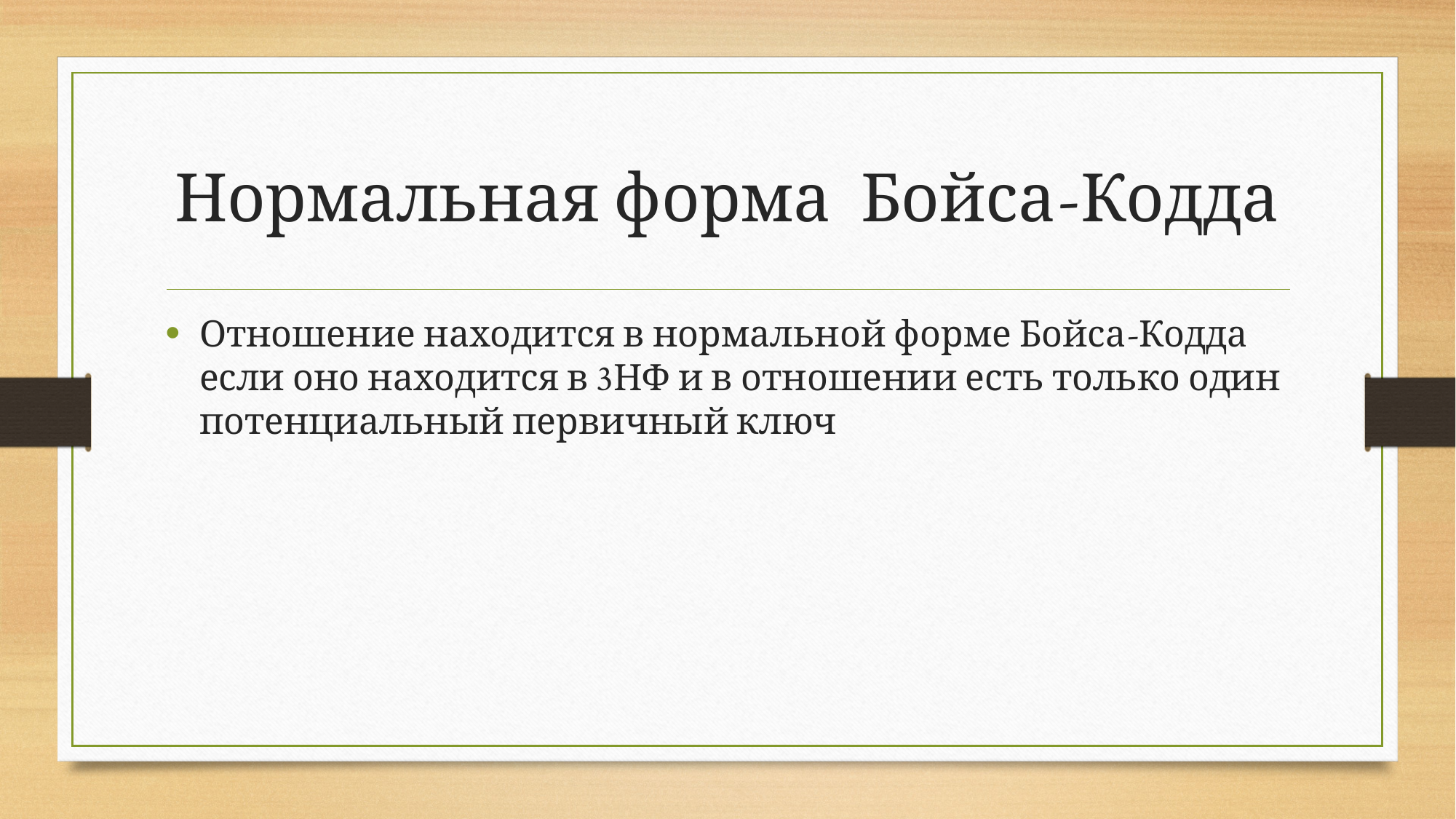

# Нормальная форма  Бойса-Кодда
Отношение находится в нормальной форме Бойса-Кодда если оно находится в 3НФ и в отношении есть только один потенциальный первичный ключ